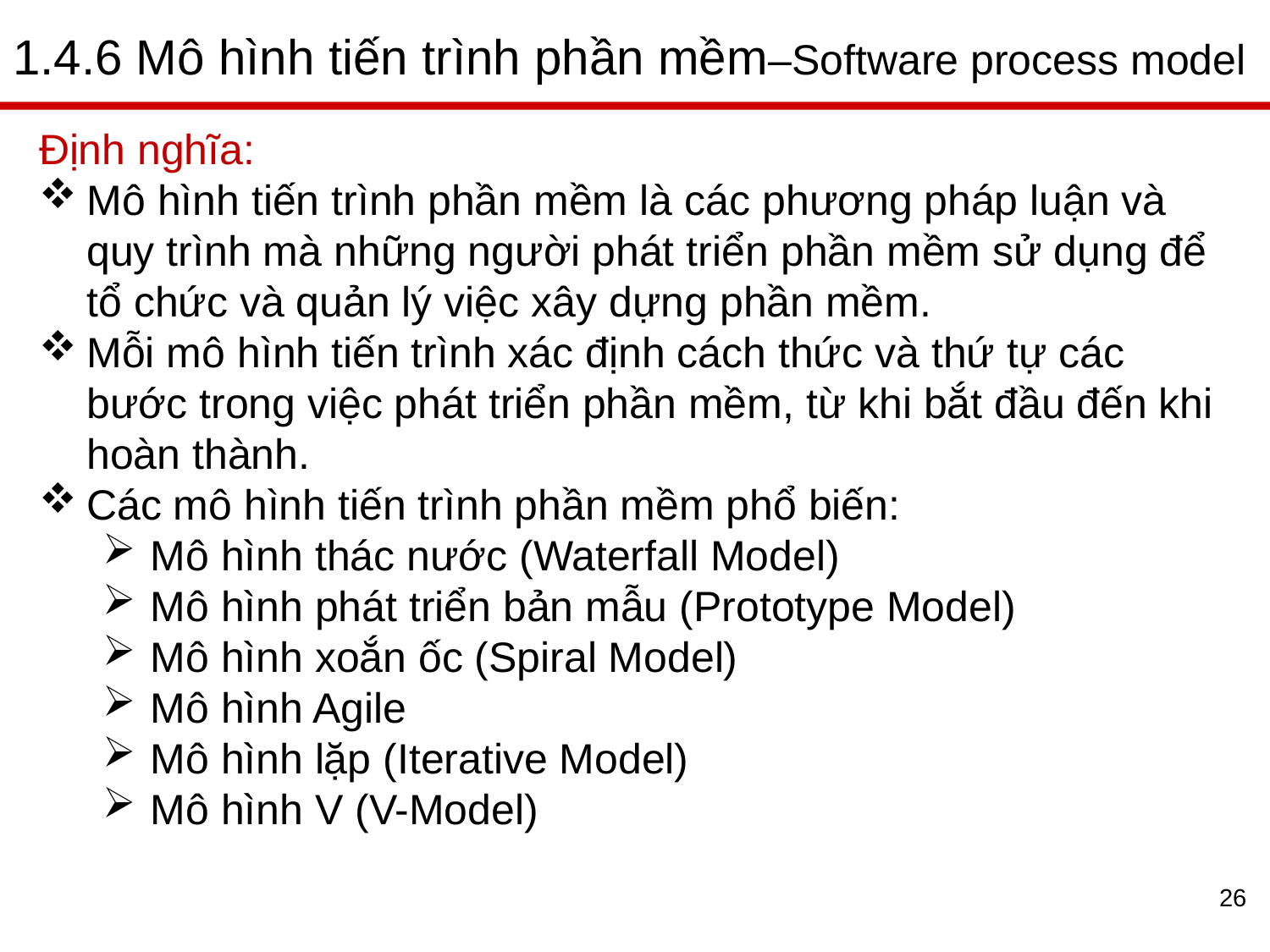

# 1.4.6 Mô hình tiến trình phần mềm–Software process model
Định nghĩa:
Mô hình tiến trình phần mềm là các phương pháp luận và quy trình mà những người phát triển phần mềm sử dụng để tổ chức và quản lý việc xây dựng phần mềm.
Mỗi mô hình tiến trình xác định cách thức và thứ tự các bước trong việc phát triển phần mềm, từ khi bắt đầu đến khi hoàn thành.
Các mô hình tiến trình phần mềm phổ biến:
Mô hình thác nước (Waterfall Model)
Mô hình phát triển bản mẫu (Prototype Model)
Mô hình xoắn ốc (Spiral Model)
Mô hình Agile
Mô hình lặp (Iterative Model)
Mô hình V (V-Model)
26